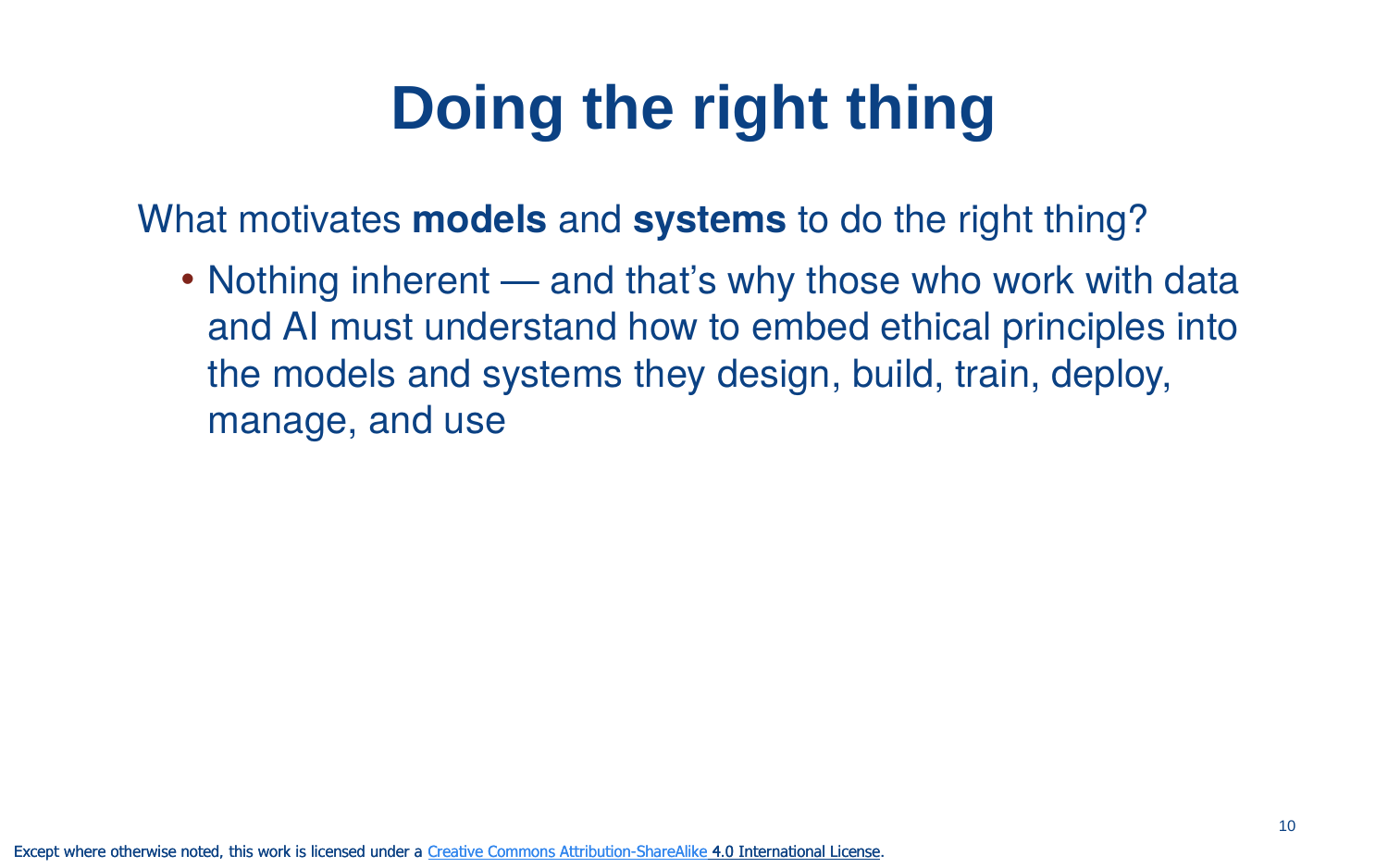

# Doing the right thing
What motivates models and systems to do the right thing?
Nothing inherent — and that’s why those who work with data and AI must understand how to embed ethical principles into the models and systems they design, build, train, deploy, manage, and use
10